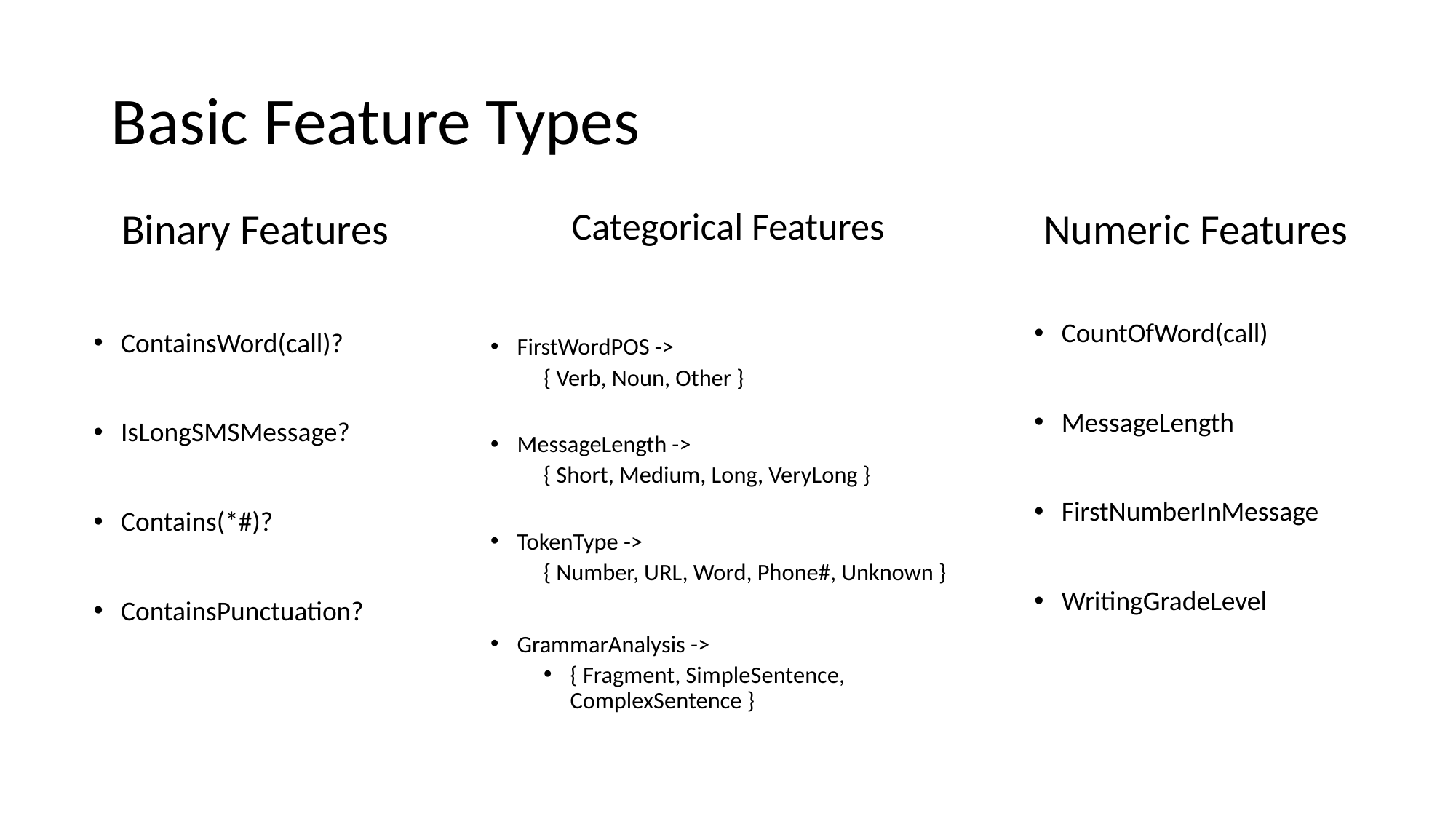

# Basic Feature Types
Binary Features

ContainsWord(call)?

IsLongSMSMessage?

Contains(*#)?

ContainsPunctuation?
Numeric Features
CountOfWord(call)

MessageLength

FirstNumberInMessage

WritingGradeLevel

Categorical Features

FirstWordPOS ->
{ Verb, Noun, Other }

MessageLength ->
{ Short, Medium, Long, VeryLong }

TokenType ->
{ Number, URL, Word, Phone#, Unknown }

GrammarAnalysis ->
{ Fragment, SimpleSentence, ComplexSentence }